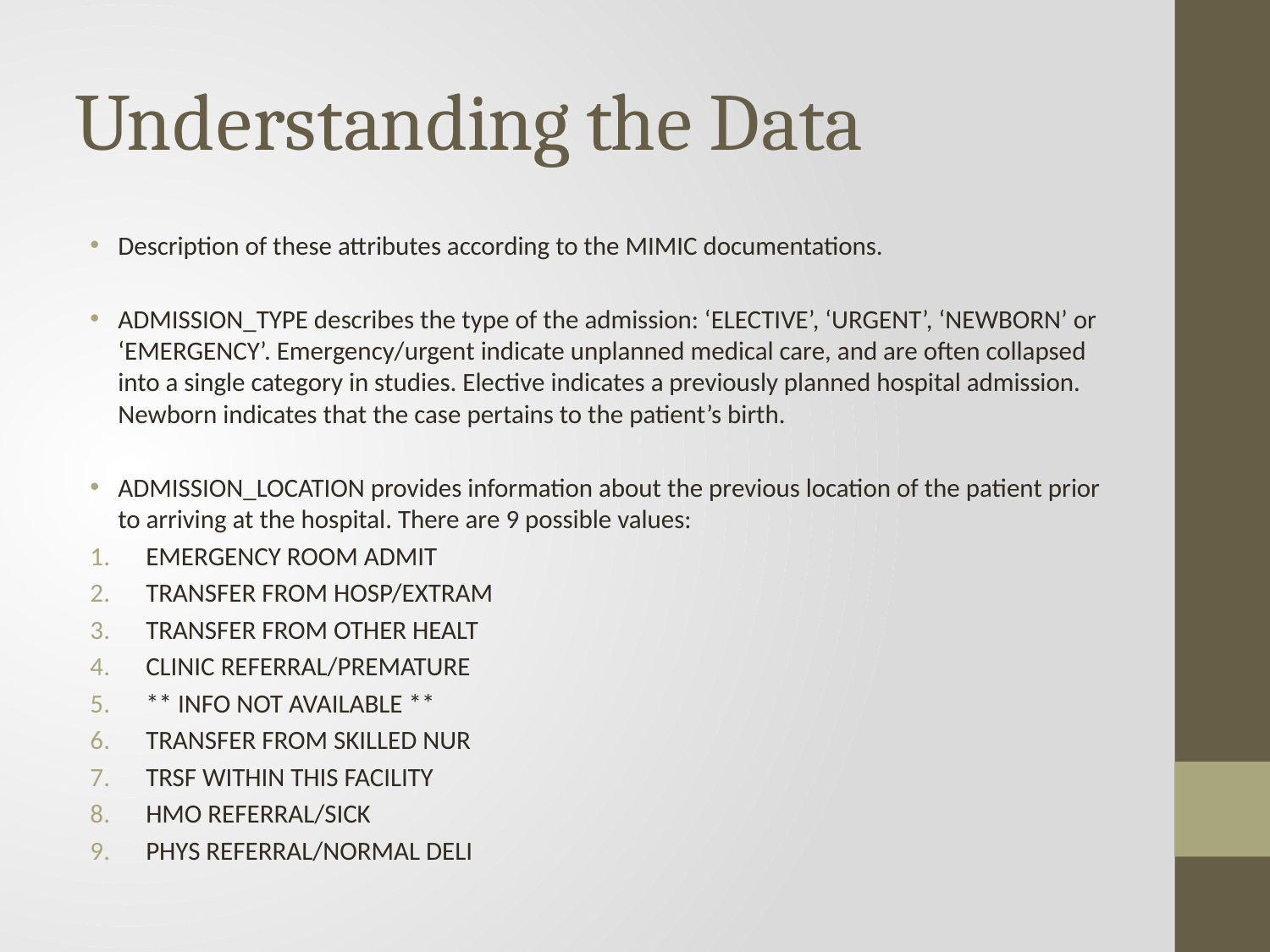

# Understanding the Data
Description of these attributes according to the MIMIC documentations.

ADMISSION_TYPE describes the type of the admission: ‘ELECTIVE’, ‘URGENT’, ‘NEWBORN’ or ‘EMERGENCY’. Emergency/urgent indicate unplanned medical care, and are often collapsed into a single category in studies. Elective indicates a previously planned hospital admission. Newborn indicates that the case pertains to the patient’s birth.

ADMISSION_LOCATION provides information about the previous location of the patient prior to arriving at the hospital. There are 9 possible values:
EMERGENCY ROOM ADMIT
TRANSFER FROM HOSP/EXTRAM
TRANSFER FROM OTHER HEALT
CLINIC REFERRAL/PREMATURE
** INFO NOT AVAILABLE **
TRANSFER FROM SKILLED NUR
TRSF WITHIN THIS FACILITY
HMO REFERRAL/SICK
PHYS REFERRAL/NORMAL DELI